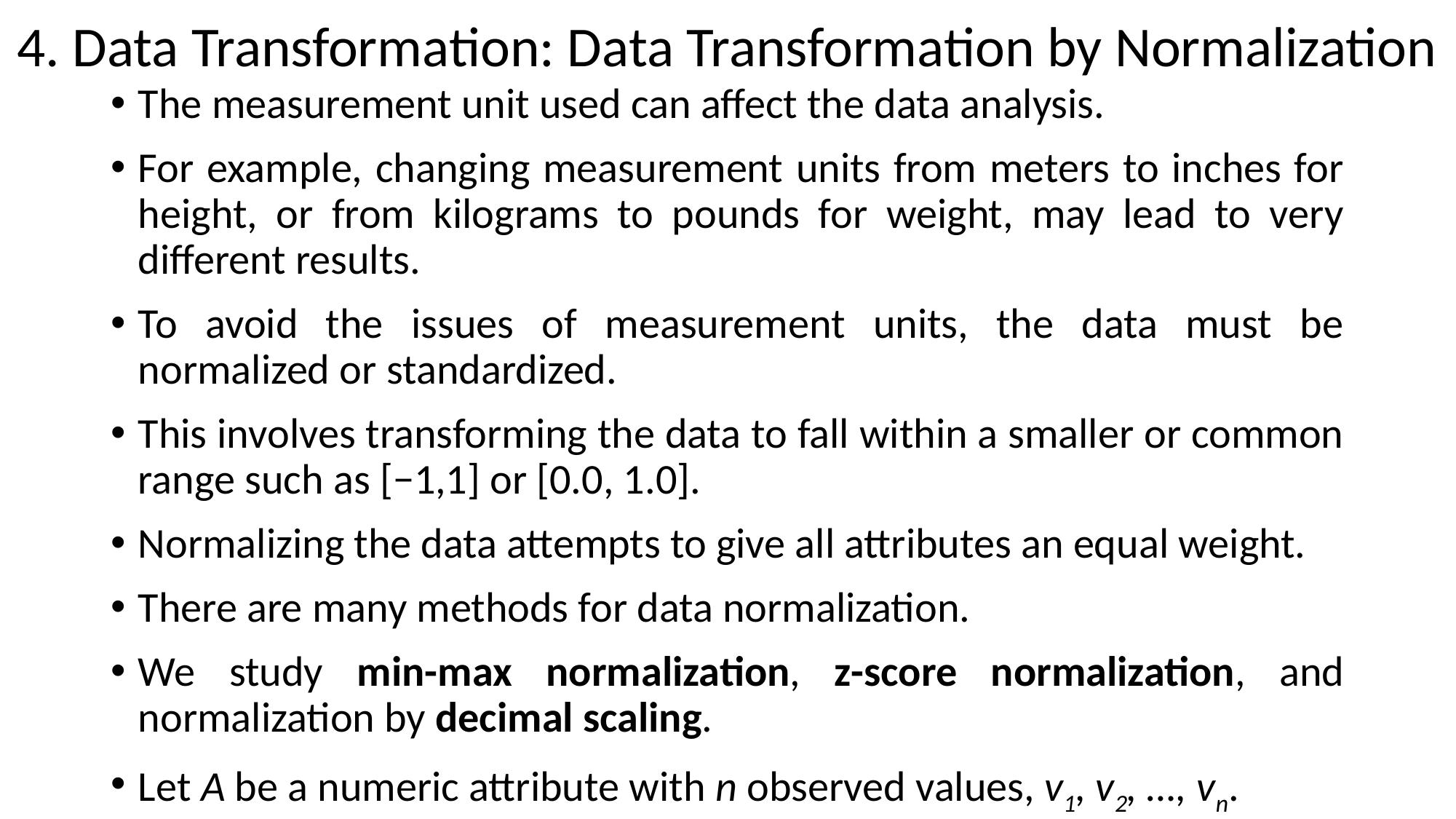

# 4. Data Transformation: Data Transformation by Normalization
The measurement unit used can affect the data analysis.
For example, changing measurement units from meters to inches for height, or from kilograms to pounds for weight, may lead to very different results.
To avoid the issues of measurement units, the data must be normalized or standardized.
This involves transforming the data to fall within a smaller or common range such as [−1,1] or [0.0, 1.0].
Normalizing the data attempts to give all attributes an equal weight.
There are many methods for data normalization.
We study min-max normalization, z-score normalization, and normalization by decimal scaling.
Let A be a numeric attribute with n observed values, v1, v2, …, vn.